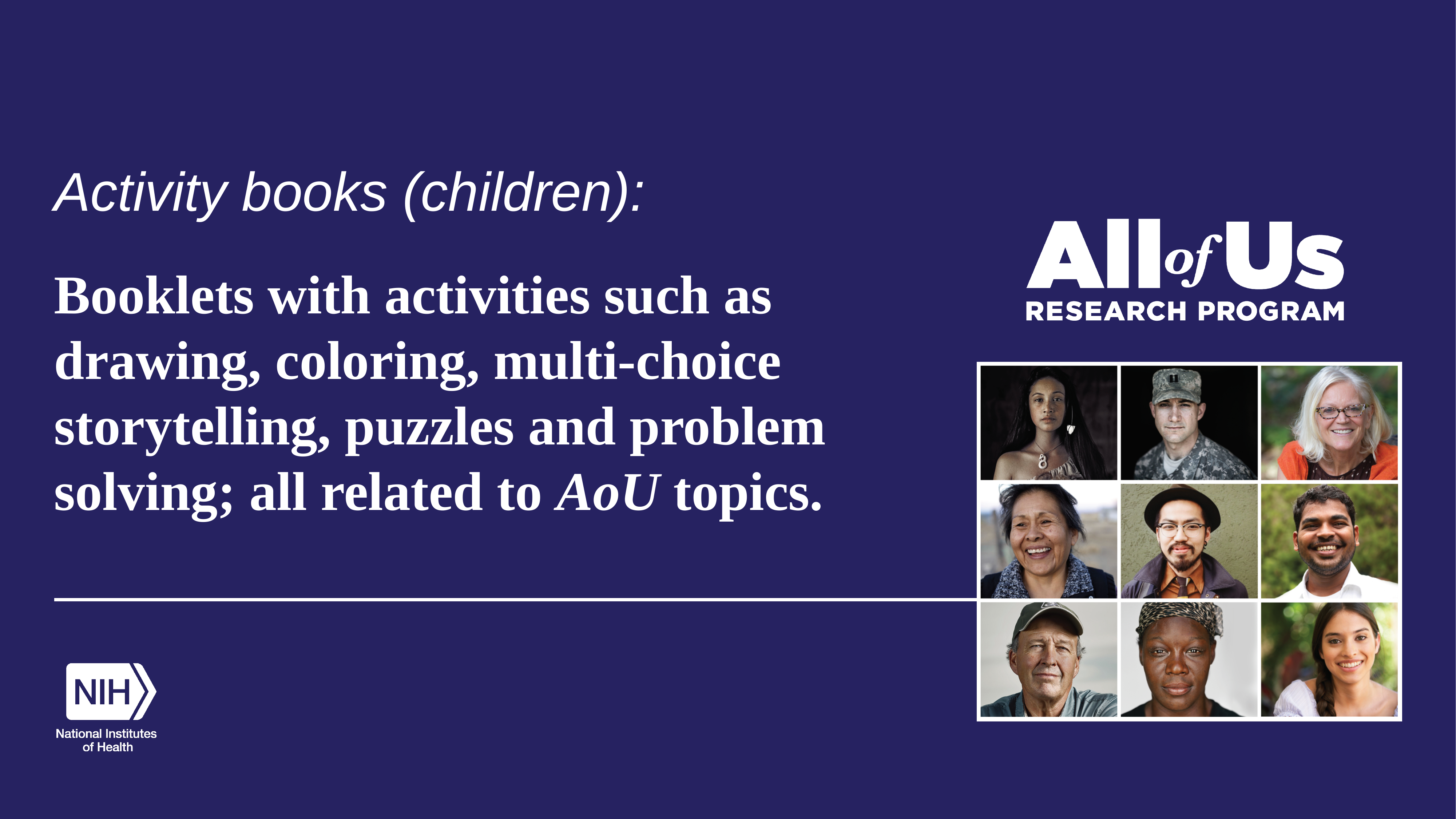

Activity books (children):
# Booklets with activities such as drawing, coloring, multi-choice storytelling, puzzles and problem solving; all related to AoU topics.